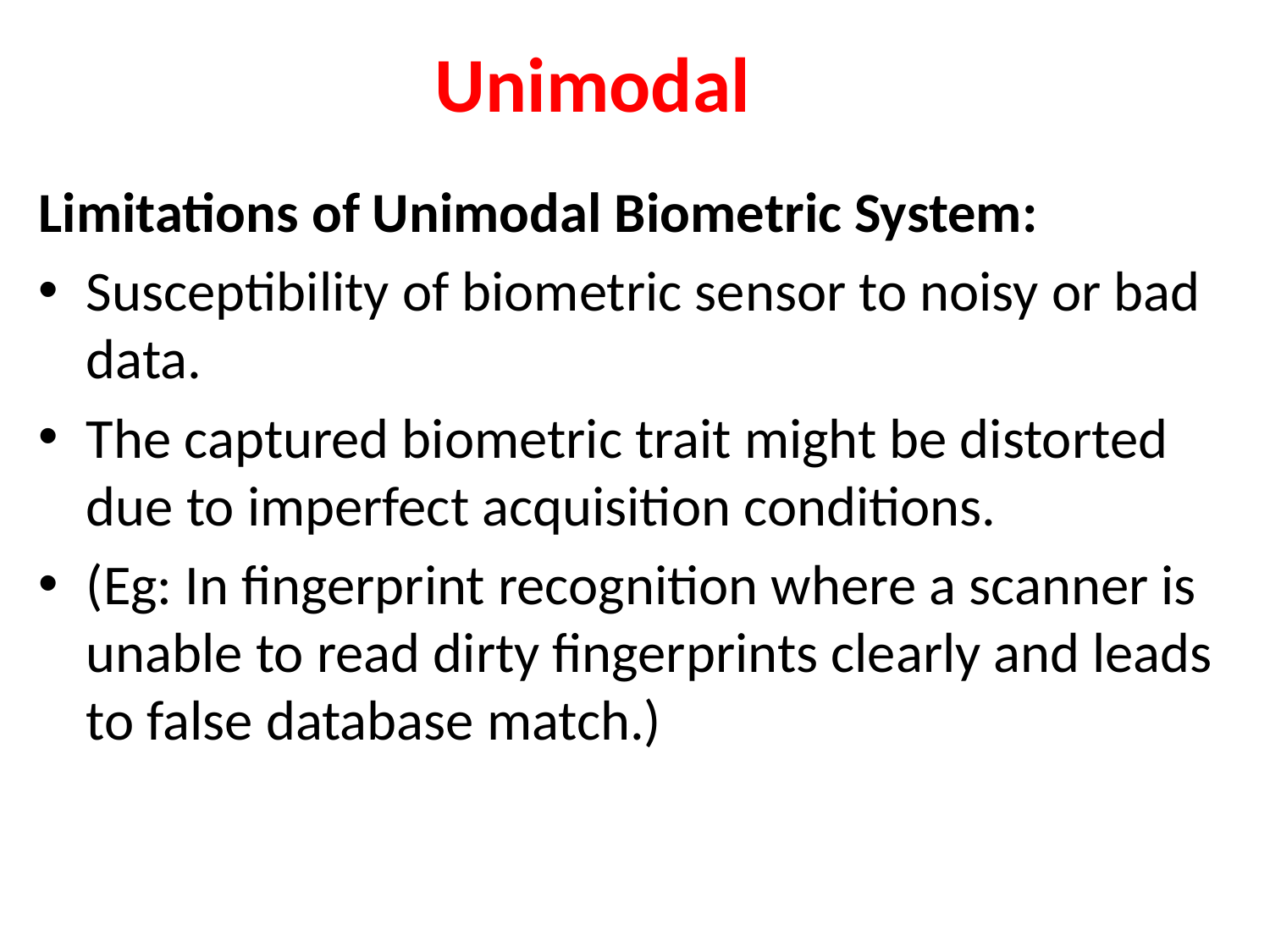

# Unimodal
Limitations of Unimodal Biometric System:
Susceptibility of biometric sensor to noisy or bad data.
The captured biometric trait might be distorted due to imperfect acquisition conditions.
(Eg: In fingerprint recognition where a scanner is unable to read dirty fingerprints clearly and leads to false database match.)